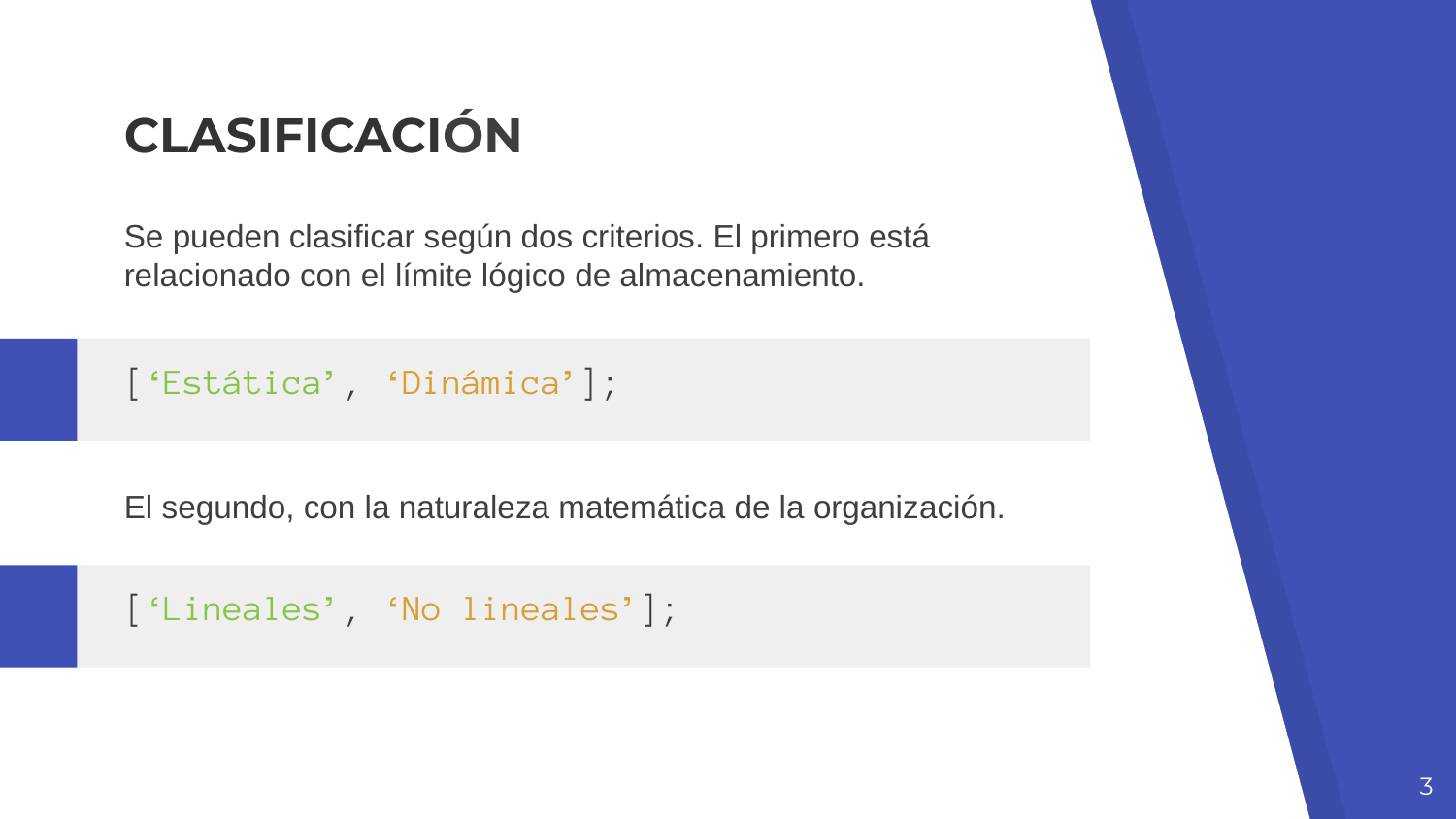

CLASIFICACIÓN
Se pueden clasificar según dos criterios. El primero está relacionado con el límite lógico de almacenamiento.

[‘Estática’, ‘Dinámica’];
El segundo, con la naturaleza matemática de la organización.

[‘Lineales’, ‘No lineales’];
3